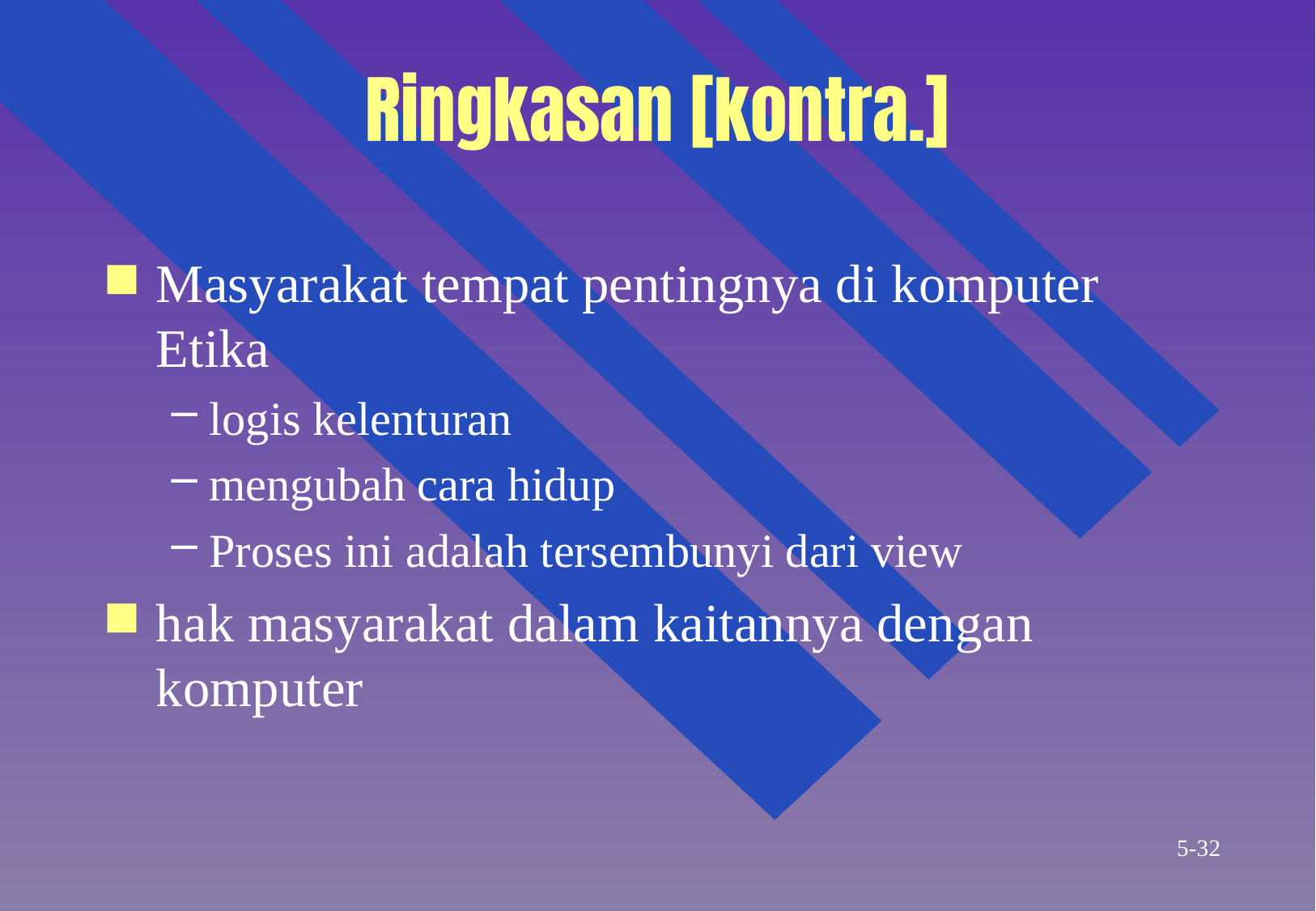

# Ringkasan [kontra.]
Masyarakat tempat pentingnya di komputer Etika
logis kelenturan
mengubah cara hidup
Proses ini adalah tersembunyi dari view
hak masyarakat dalam kaitannya dengan komputer
5-32